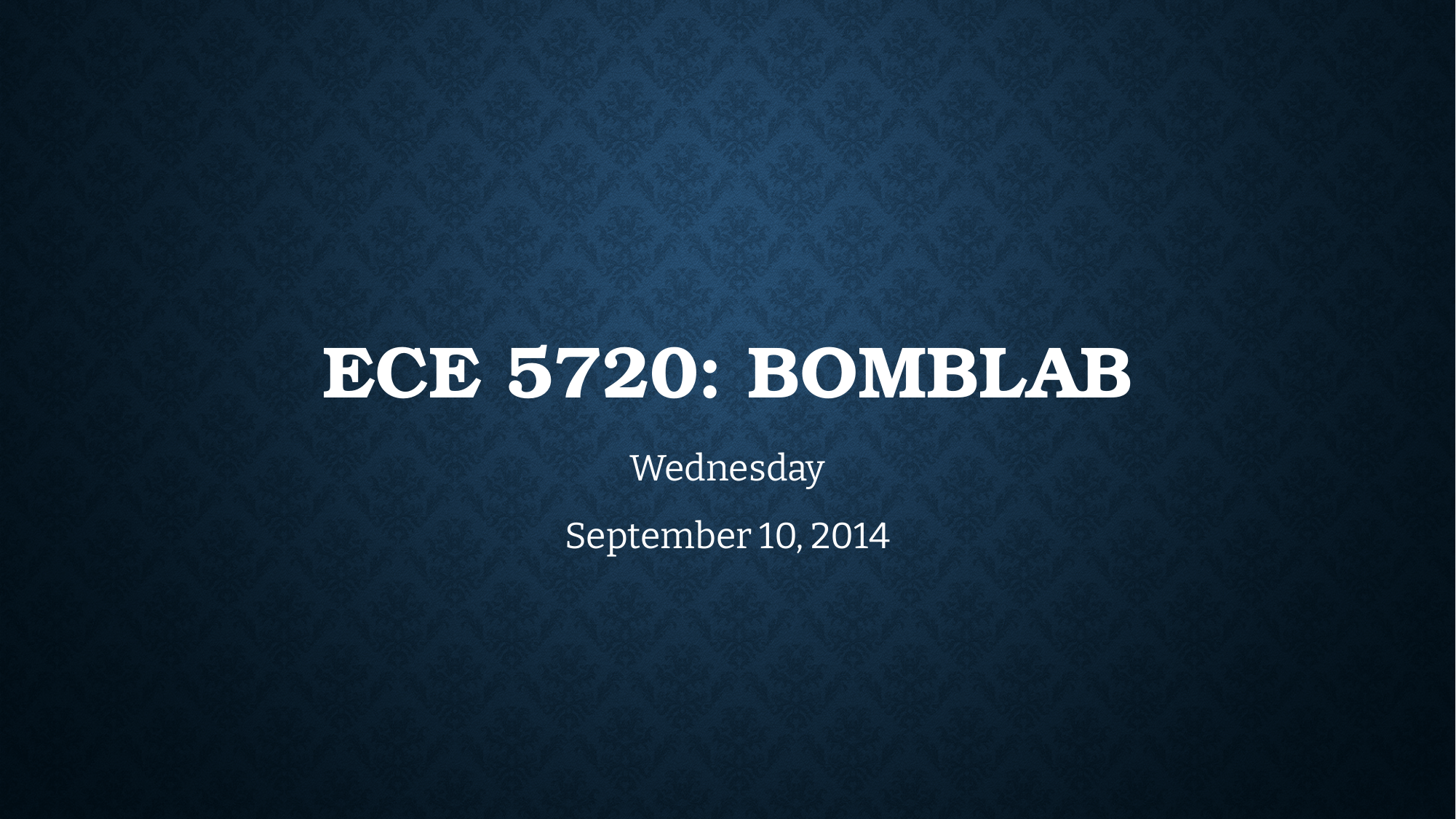

# ECE 5720: Bomblab
Wednesday
September 10, 2014